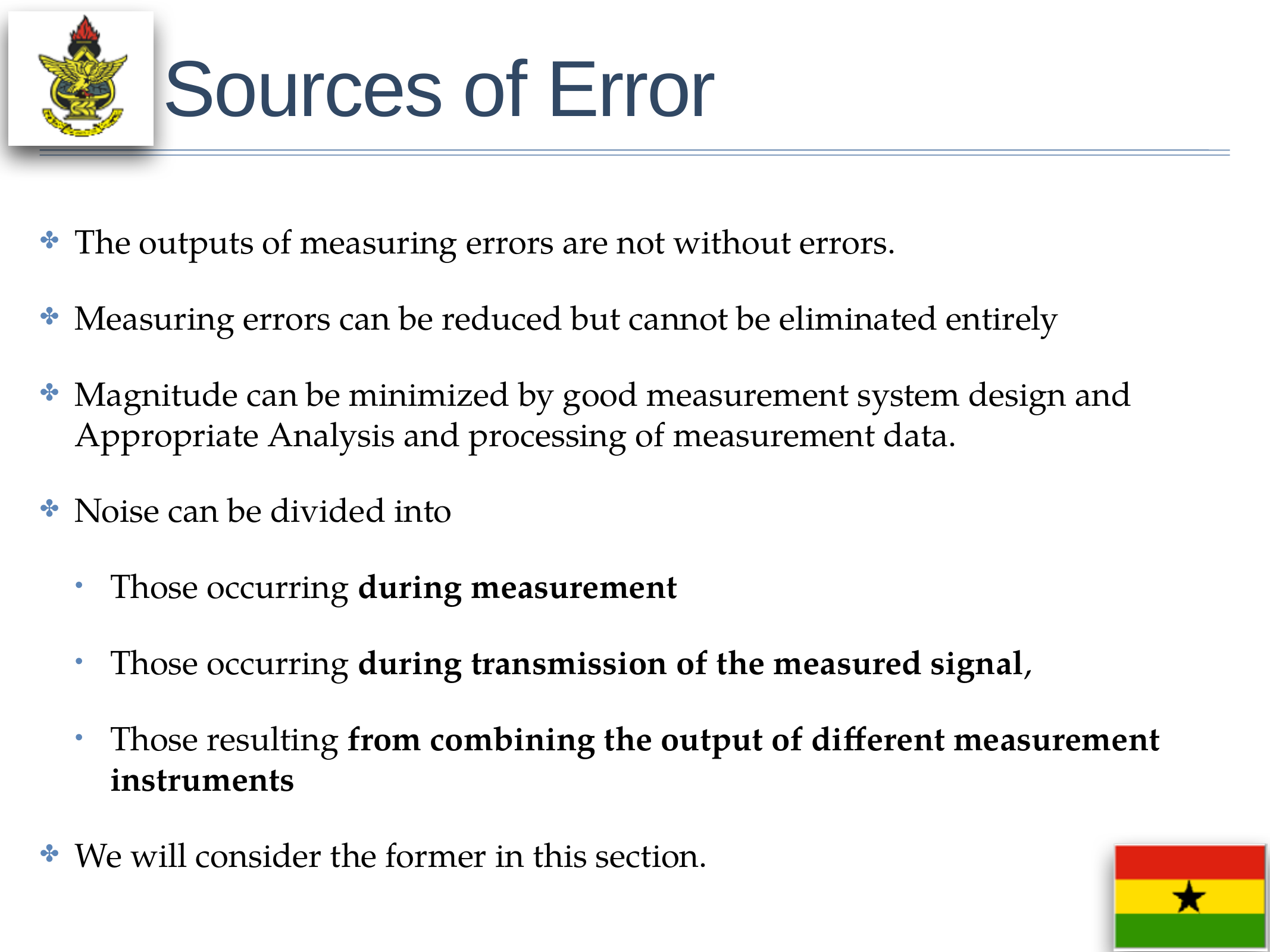

# Sources of Error
The outputs of measuring errors are not without errors.
Measuring errors can be reduced but cannot be eliminated entirely
Magnitude can be minimized by good measurement system design and Appropriate Analysis and processing of measurement data.
Noise can be divided into
Those occurring during measurement
Those occurring during transmission of the measured signal,
Those resulting from combining the output of different measurement instruments
We will consider the former in this section.